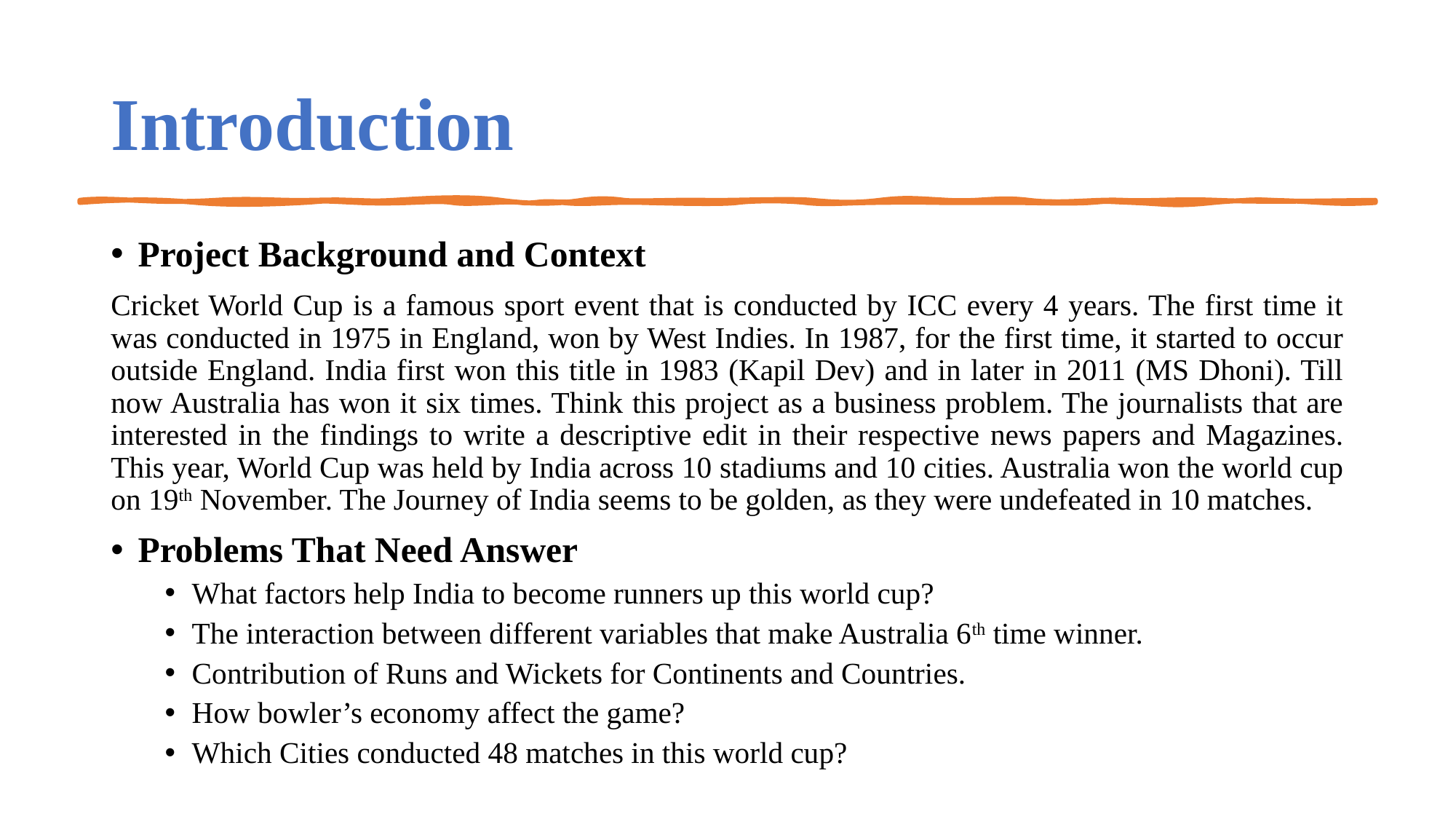

# Introduction

Project Background and Context
Cricket World Cup is a famous sport event that is conducted by ICC every 4 years. The first time it was conducted in 1975 in England, won by West Indies. In 1987, for the first time, it started to occur outside England. India first won this title in 1983 (Kapil Dev) and in later in 2011 (MS Dhoni). Till now Australia has won it six times. Think this project as a business problem. The journalists that are interested in the findings to write a descriptive edit in their respective news papers and Magazines. This year, World Cup was held by India across 10 stadiums and 10 cities. Australia won the world cup on 19th November. The Journey of India seems to be golden, as they were undefeated in 10 matches.
Problems That Need Answer
What factors help India to become runners up this world cup?
The interaction between different variables that make Australia 6th time winner.
Contribution of Runs and Wickets for Continents and Countries.
How bowler’s economy affect the game?
Which Cities conducted 48 matches in this world cup?